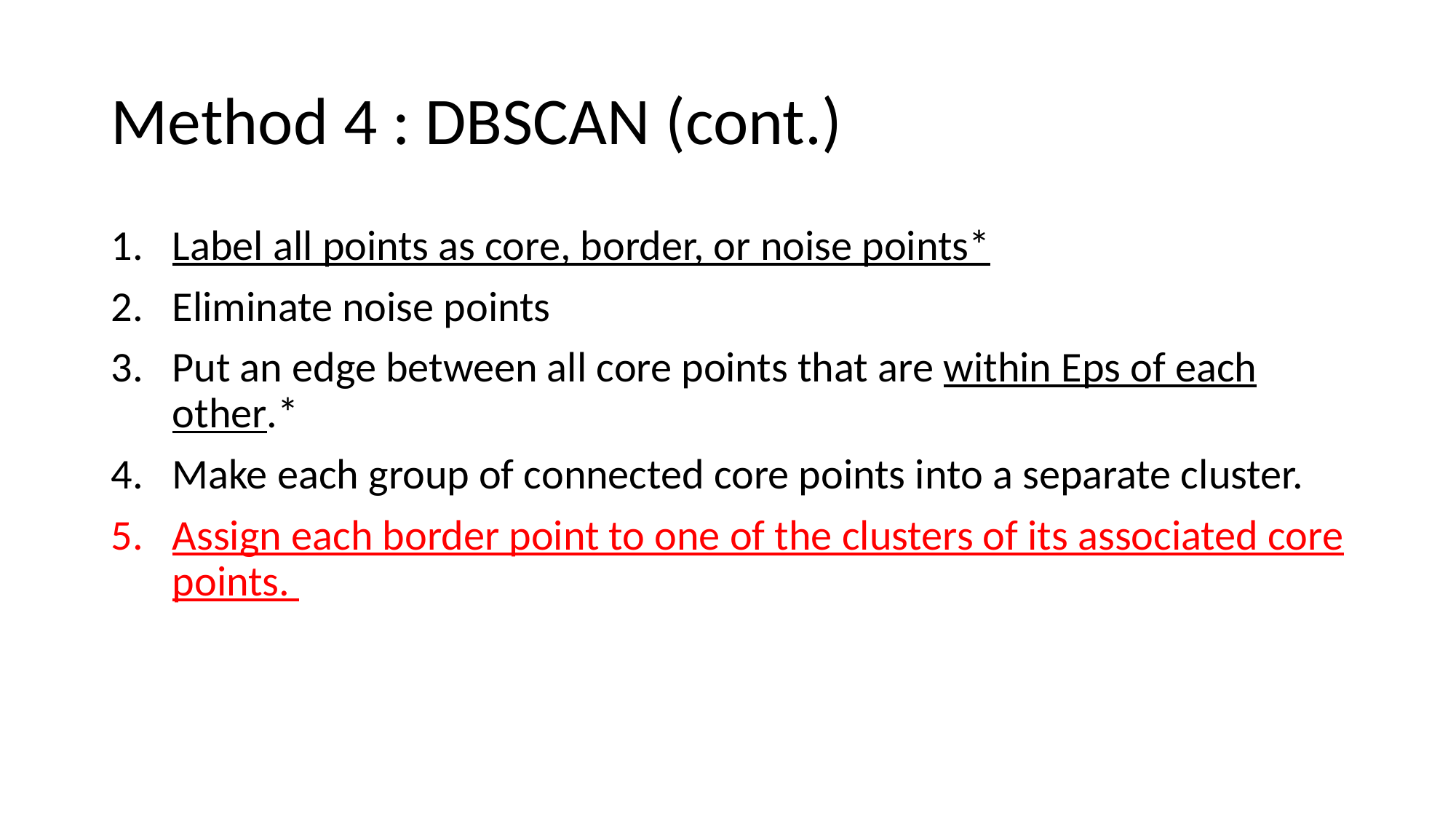

# Method 4 : DBSCAN (cont.)
Label all points as core, border, or noise points*
Eliminate noise points
Put an edge between all core points that are within Eps of each other.*
Make each group of connected core points into a separate cluster.
Assign each border point to one of the clusters of its associated core points.